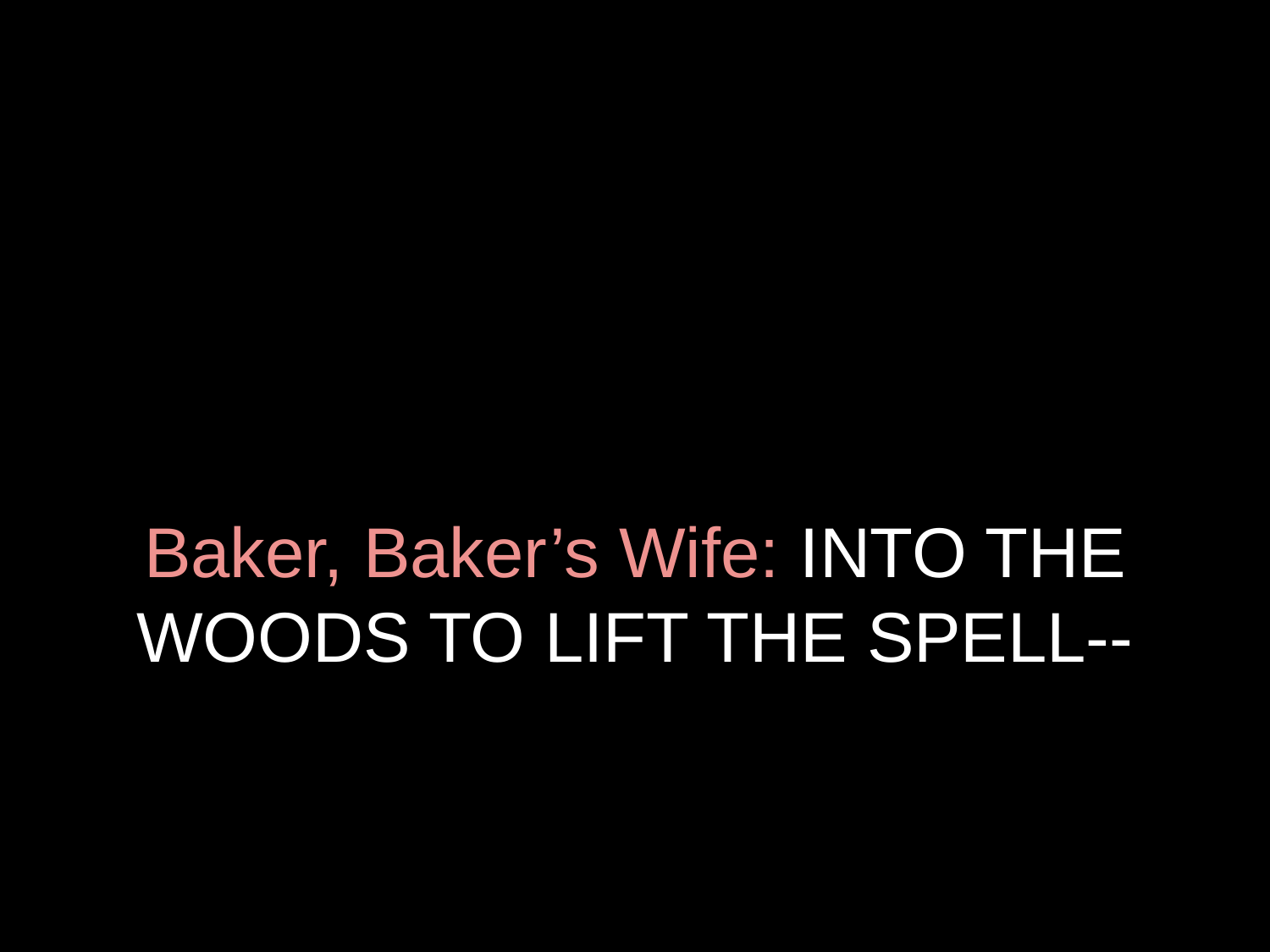

# Baker, Baker’s Wife: INTO THE WOODS TO LIFT THE SPELL--